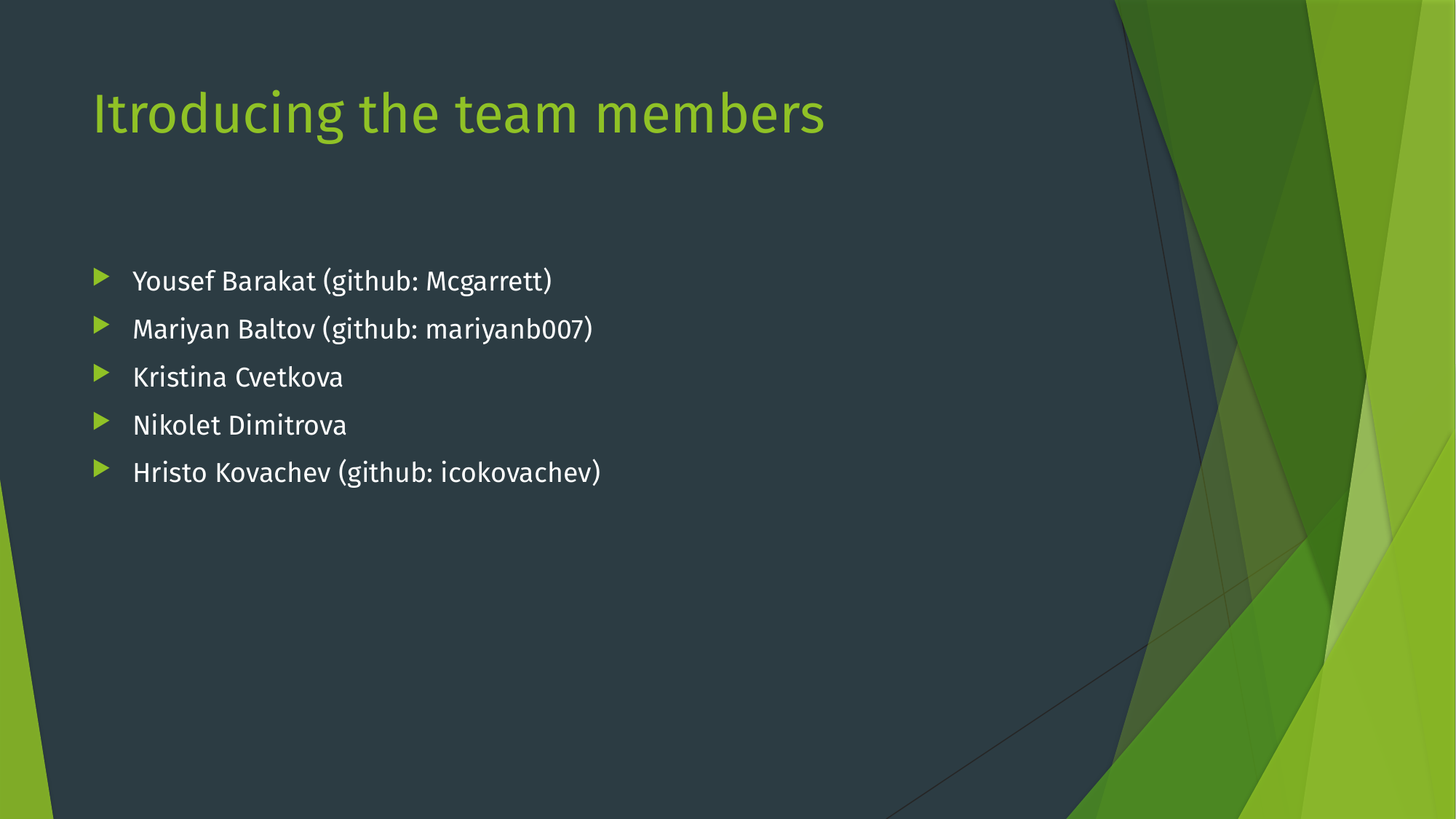

# Itroducing the team members
Yousef Barakat (github: Mcgarrett)
Mariyan Baltov (github: mariyanb007)
Kristina Cvetkova
Nikolet Dimitrova
Hristo Kovachev (github: icokovachev)